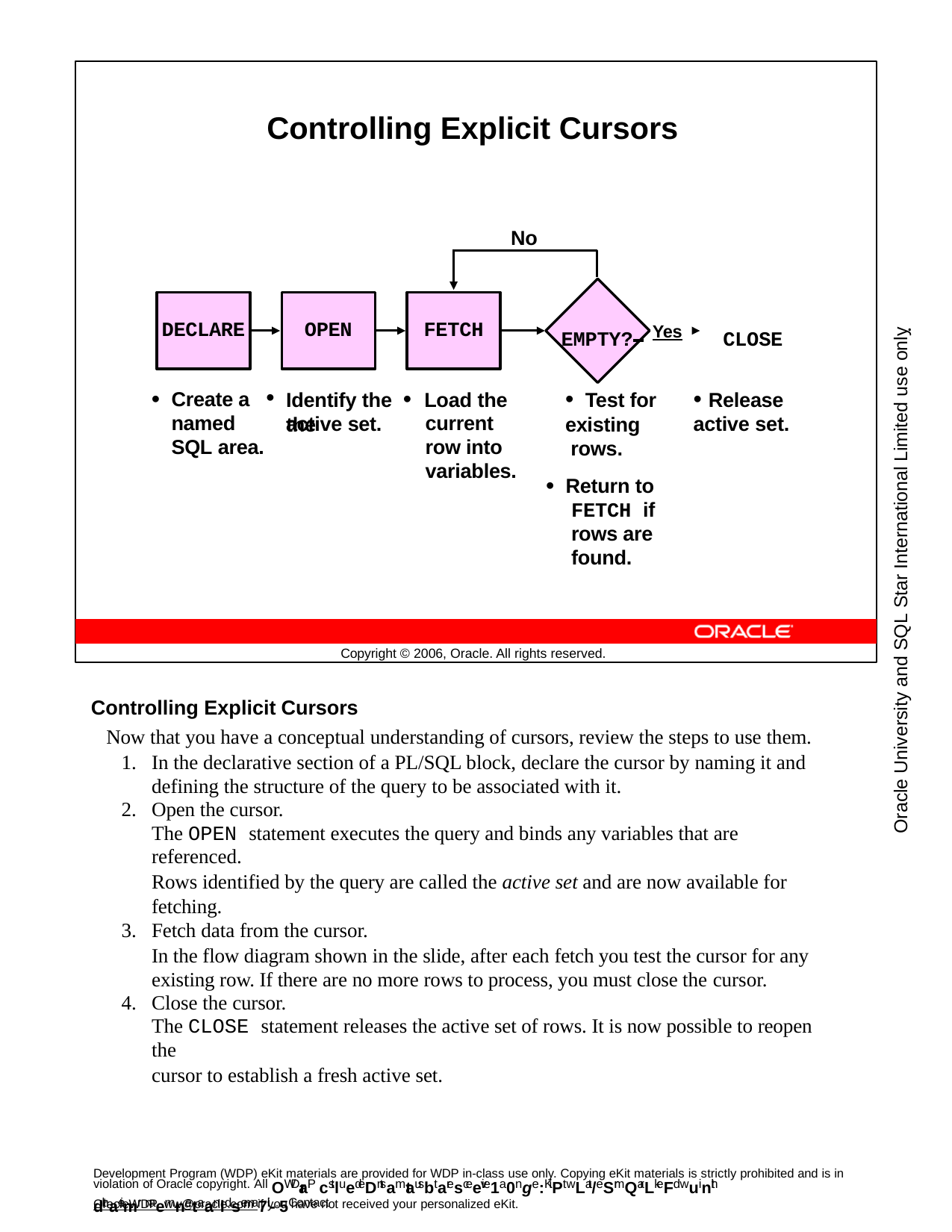

Controlling Explicit Cursors
No

DECLARE
OPEN
FETCH
EMPTY? Yes	CLOSE
Oracle University and SQL Star International Limited use onlyฺ
Identify the  • Load the	• Test for	• Release the
Create a  named  SQL area.
active set.
current  row into  variables.
existing  rows.
Return to  FETCH if  rows are  found.
active set.
Copyright © 2006, Oracle. All rights reserved.
Controlling Explicit Cursors
Now that you have a conceptual understanding of cursors, review the steps to use them.
In the declarative section of a PL/SQL block, declare the cursor by naming it and  defining the structure of the query to be associated with it.
Open the cursor.
The OPEN statement executes the query and binds any variables that are referenced.
Rows identified by the query are called the active set and are now available for  fetching.
Fetch data from the cursor.
In the flow diagram shown in the slide, after each fetch you test the cursor for any  existing row. If there are no more rows to process, you must close the cursor.
Close the cursor.
The CLOSE statement releases the active set of rows. It is now possible to reopen the
cursor to establish a fresh active set.
Development Program (WDP) eKit materials are provided for WDP in-class use only. Copying eKit materials is strictly prohibited and is in
violation of Oracle copyright. All OWDraP cstluedeDntsamtausbt aresceeive1a0nge:KiPt wLat/eSrmQarLkeFd wuinth dthaeimr naemnetaanldsema7il-. 5Contact
OracleWDP_ww@oracle.com if you have not received your personalized eKit.